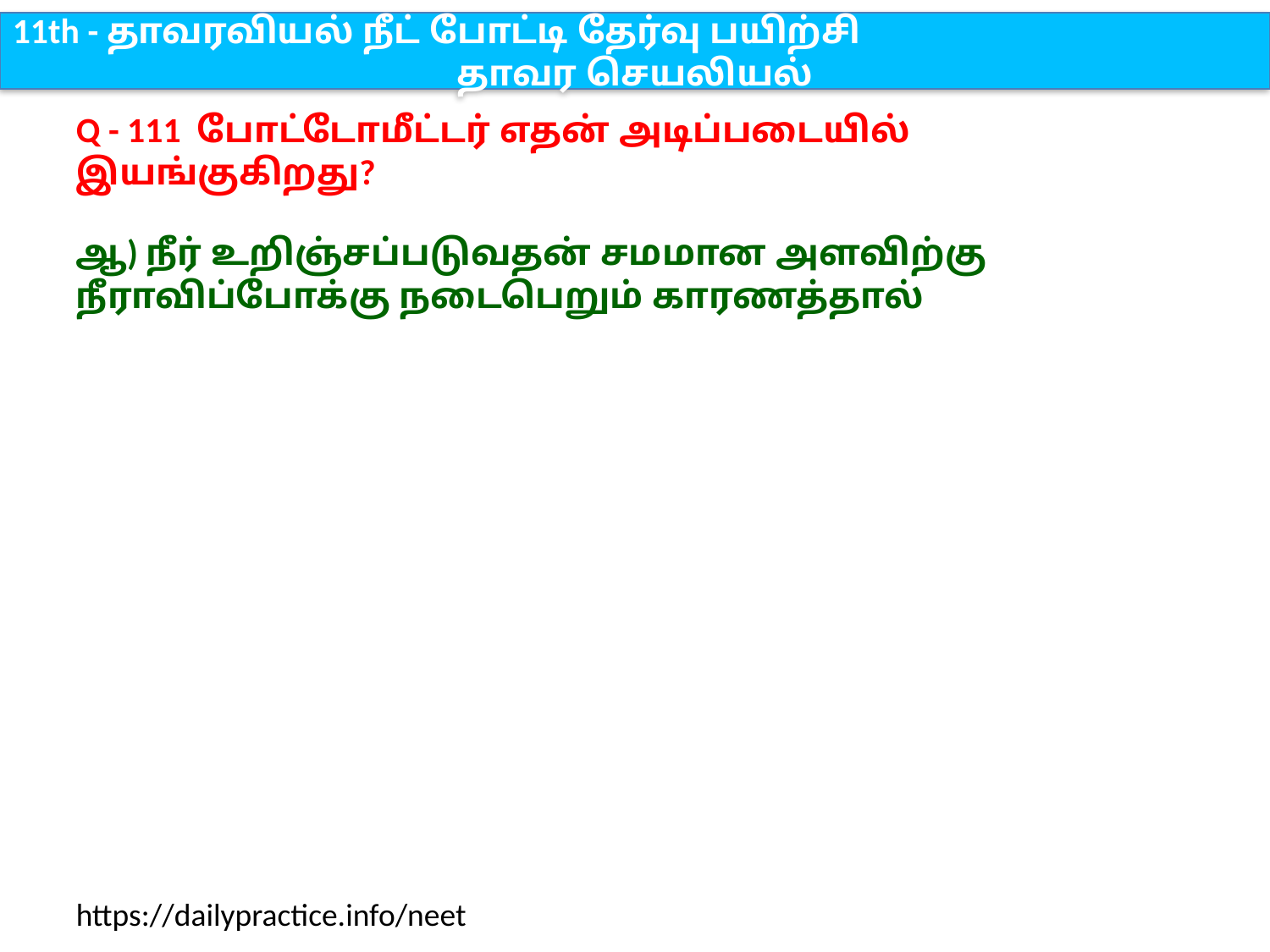

11th - தாவரவியல் நீட் போட்டி தேர்வு பயிற்சி
தாவர செயலியல்

Q - 111  போட்டோமீட்டர் எதன் அடிப்படையில் இயங்குகிறது?

ஆ) நீர் உறிஞ்சப்படுவதன் சமமான அளவிற்கு நீராவிப்போக்கு நடைபெறும் காரணத்தால்
https://dailypractice.info/neet